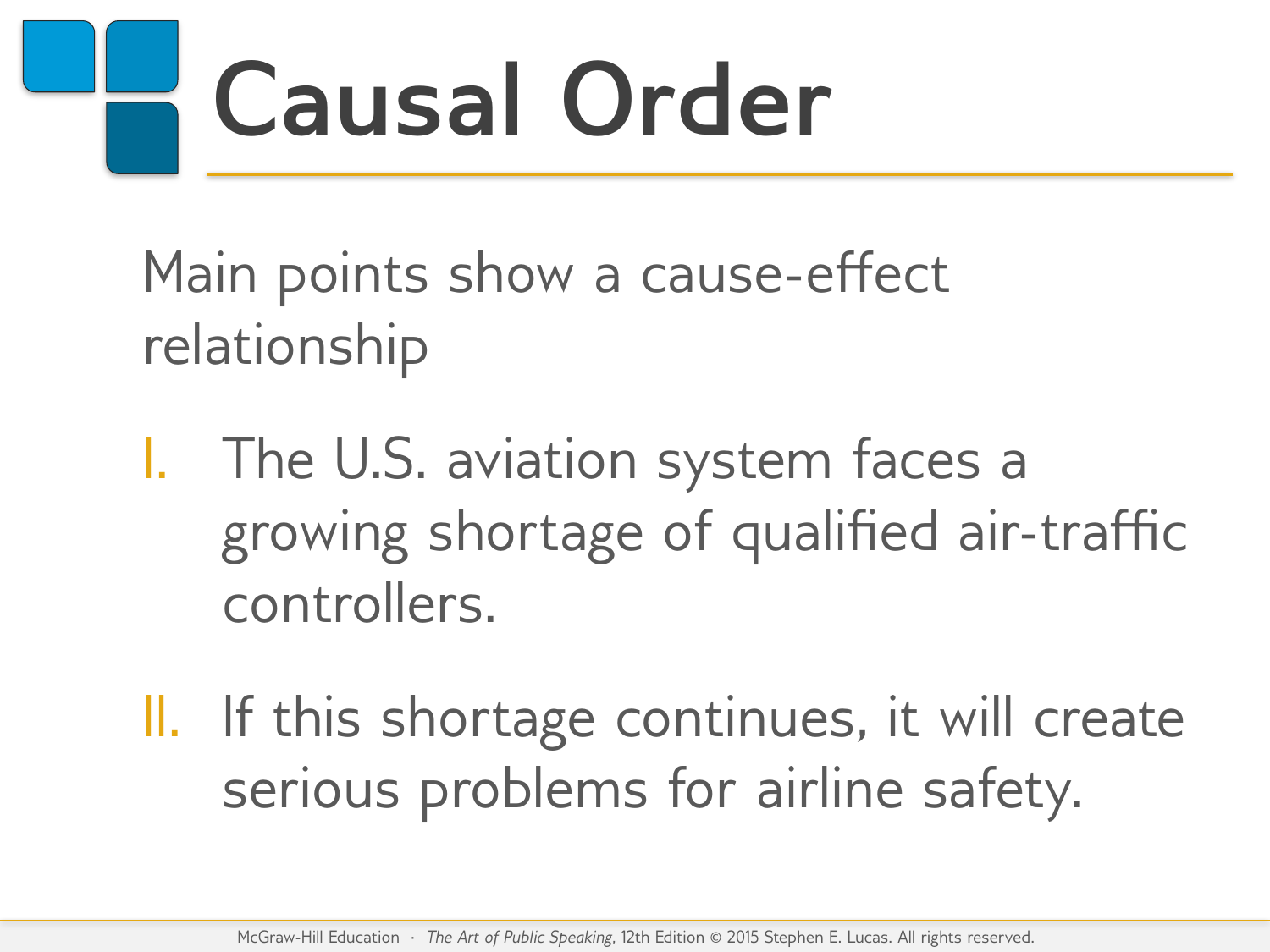

# Causal Order
Main points show a cause-effect relationship
The U.S. aviation system faces a growing shortage of qualified air-traffic controllers.
If this shortage continues, it will create serious problems for airline safety.